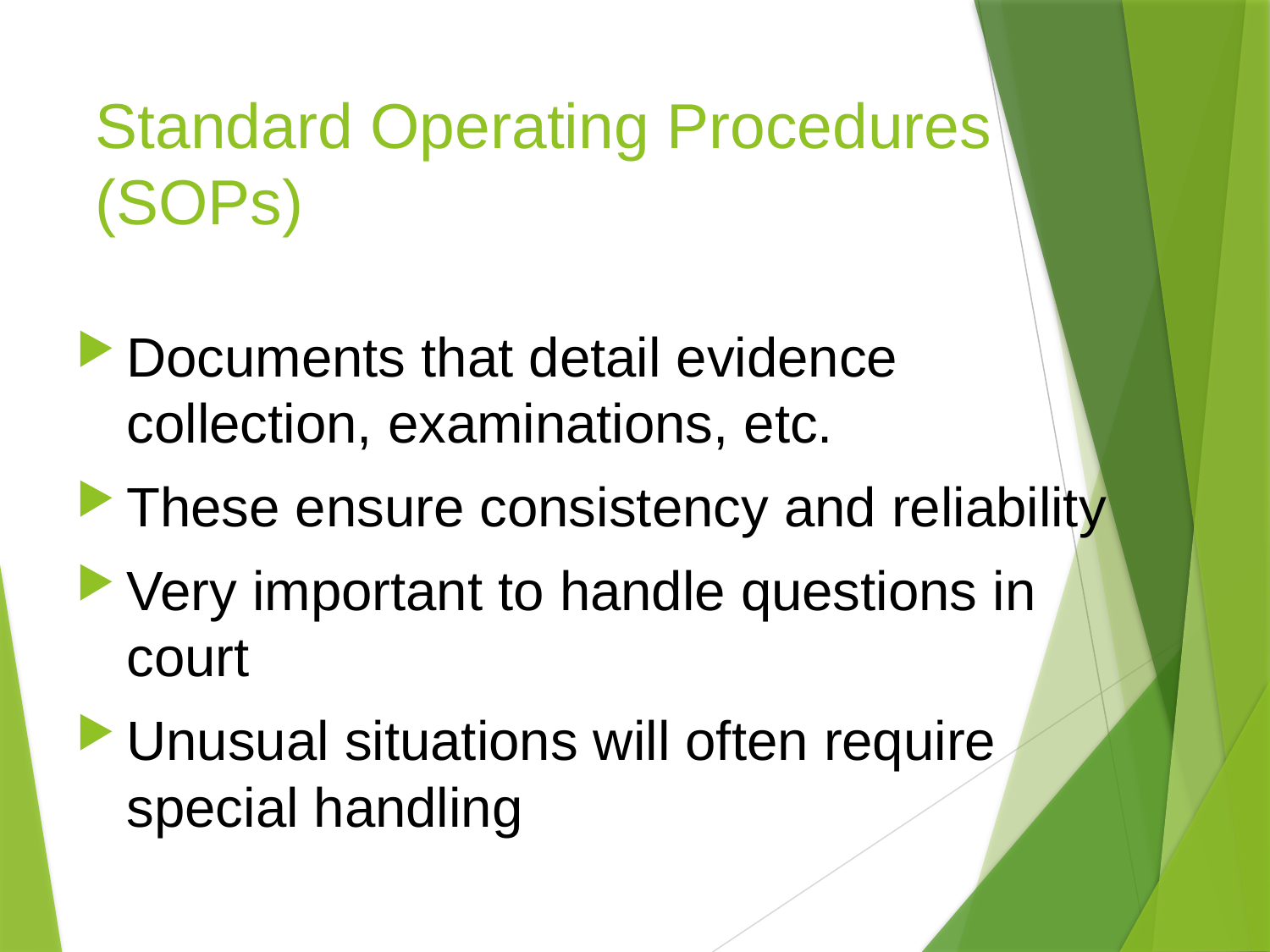

# Standard Operating Procedures (SOPs)
Documents that detail evidence collection, examinations, etc.
These ensure consistency and reliability
Very important to handle questions in court
Unusual situations will often require special handling